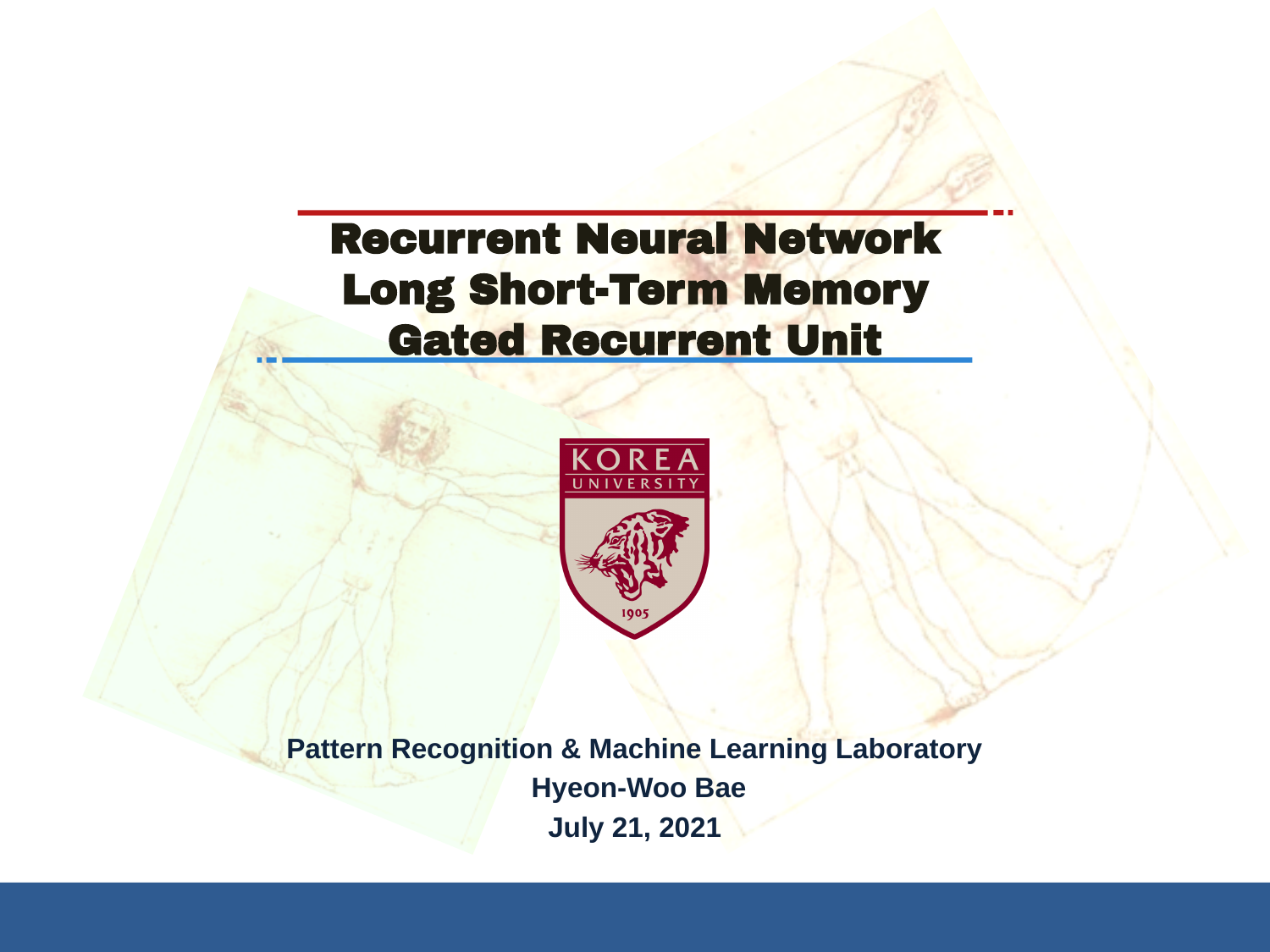

# Recurrent Neural Network Long Short-Term Memory Gated Recurrent Unit
Pattern Recognition & Machine Learning Laboratory
 Hyeon-Woo Bae
July 21, 2021